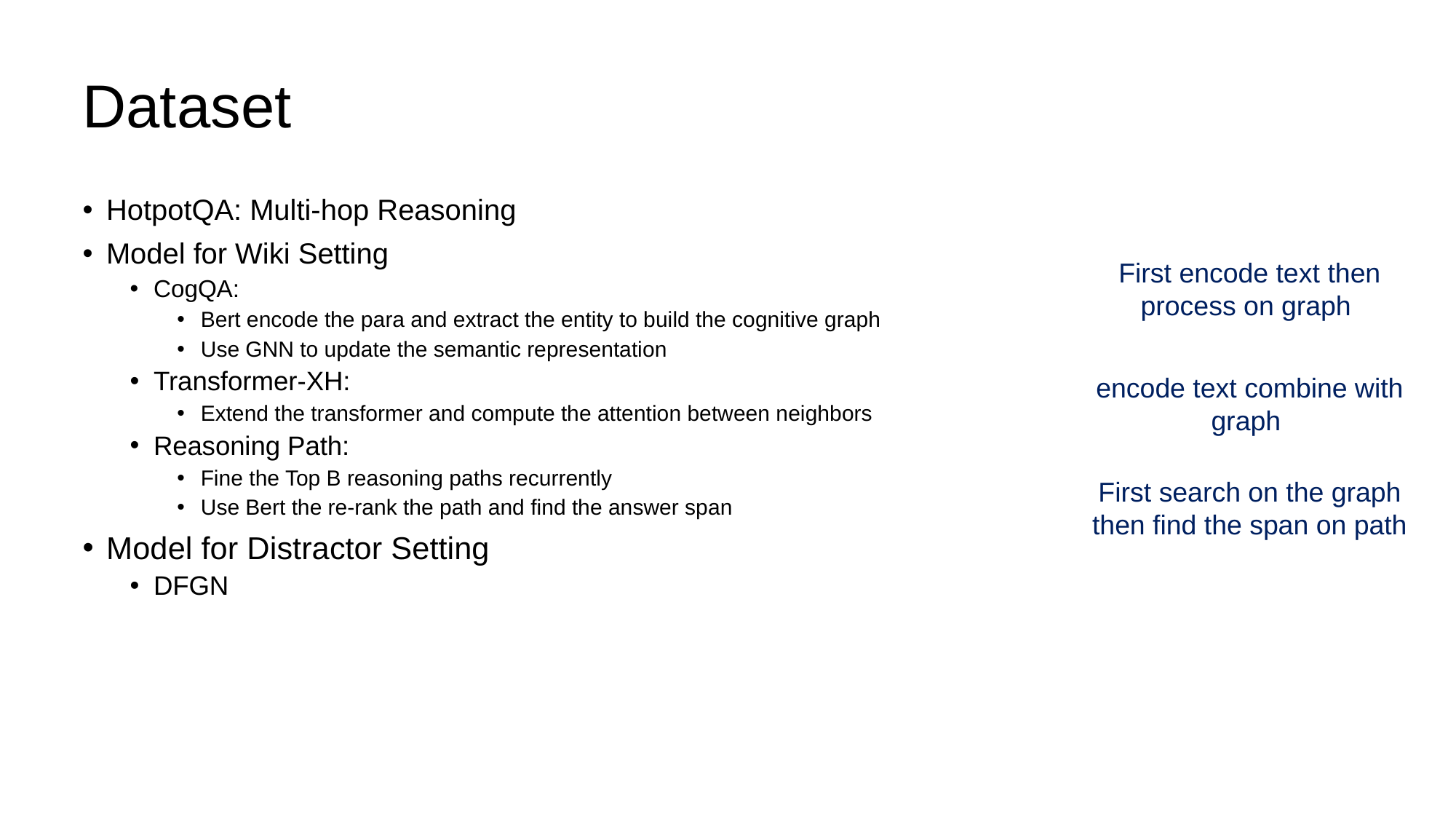

# Dataset
HotpotQA: Multi-hop Reasoning
Model for Wiki Setting
CogQA:
Bert encode the para and extract the entity to build the cognitive graph
Use GNN to update the semantic representation
Transformer-XH:
Extend the transformer and compute the attention between neighbors
Reasoning Path:
Fine the Top B reasoning paths recurrently
Use Bert the re-rank the path and find the answer span
Model for Distractor Setting
DFGN

First encode text then process on graph
encode text combine with graph
First search on the graph then find the span on path